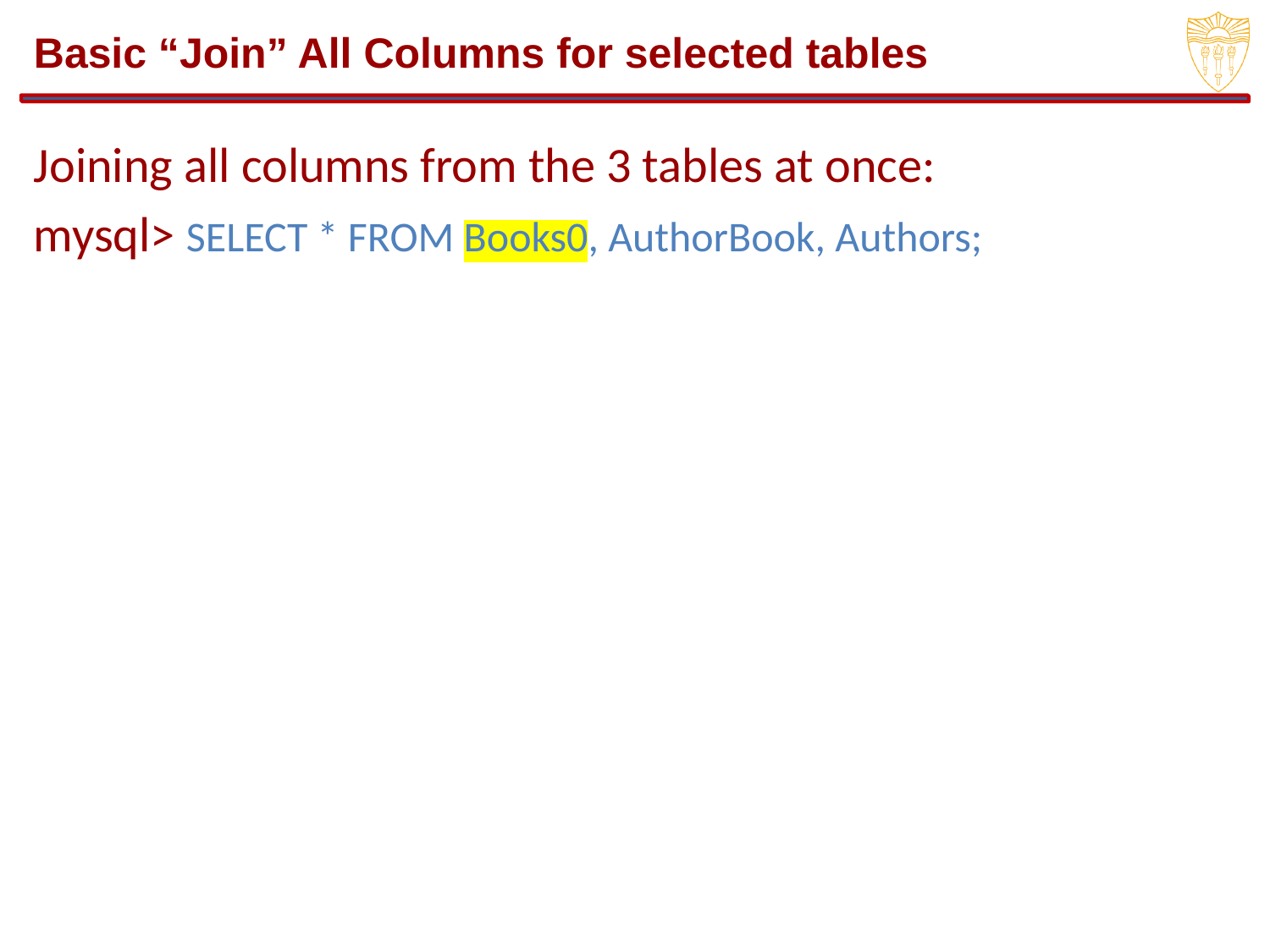

# Basic “Join” All Columns for selected tables
Joining all columns from the 3 tables at once:
mysql> SELECT * FROM Books0, AuthorBook, Authors;